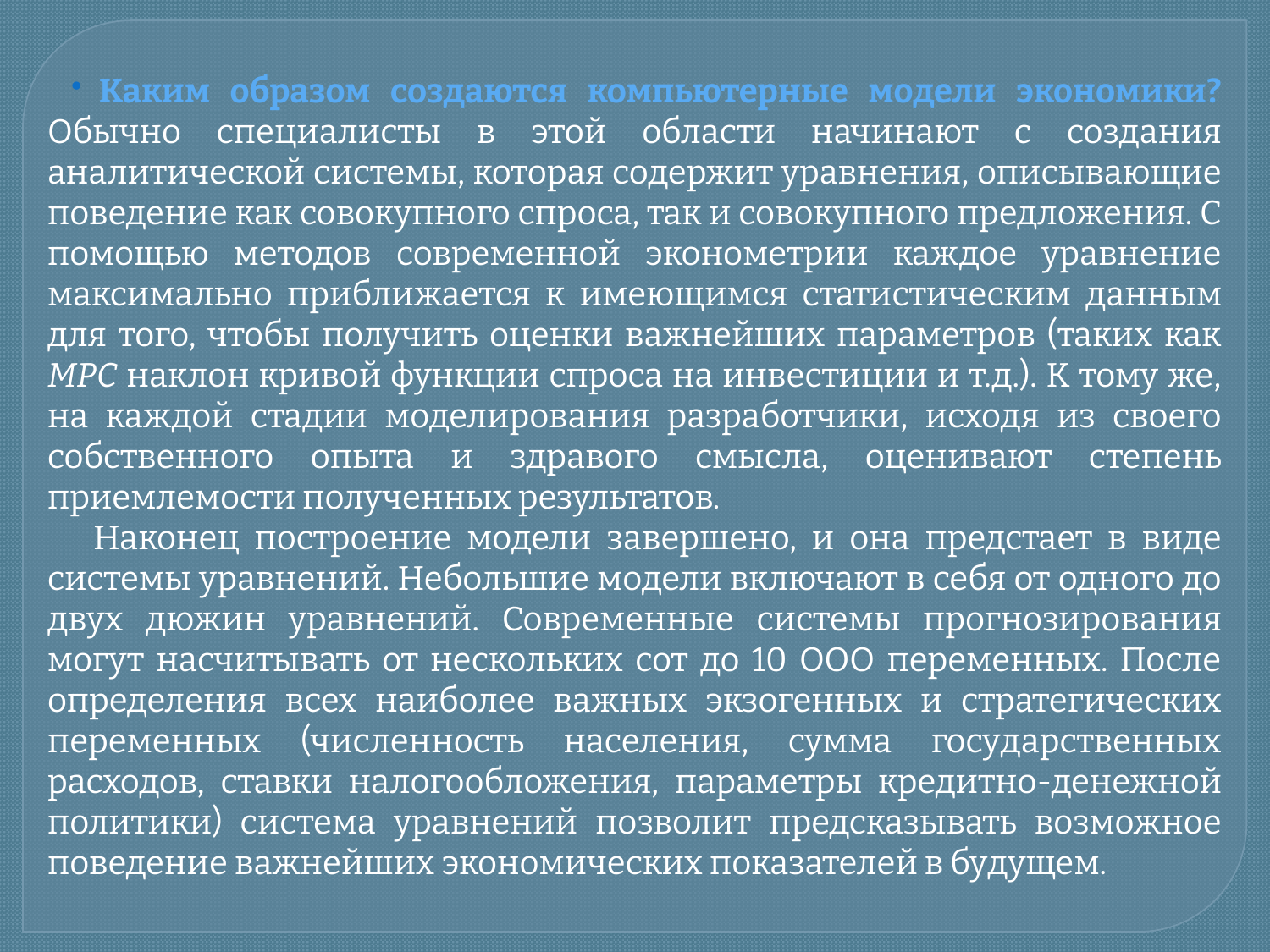

Каким образом создаются компьютерные модели экономики? Обычно специалисты в этой области начинают с создания аналитической системы, которая содержит уравнения, описывающие поведение как совокупного спроса, так и совокупного предложения. С помощью методов современной эконометрии каждое уравнение максимально приближается к имеющимся статистическим данным для того, чтобы получить оценки важнейших параметров (таких как MPС наклон кривой функции спроса на инвестиции и т.д.). К тому же, на каждой стадии моделирования разработчики, исходя из своего собственного опыта и здравого смысла, оценивают степень приемлемости полученных результатов.
Наконец построение модели завершено, и она предстает в виде системы уравнений. Небольшие модели включают в себя от одного до двух дюжин уравнений. Современные системы прогнозирования могут насчитывать от нескольких сот до 10 ООО переменных. После определения всех наиболее важных экзогенных и стратегических переменных (численность населения, сумма государственных расходов, ставки налогообложения, параметры кредитно-денежной политики) система уравнений позволит предсказывать возможное поведение важнейших экономических показателей в будущем.